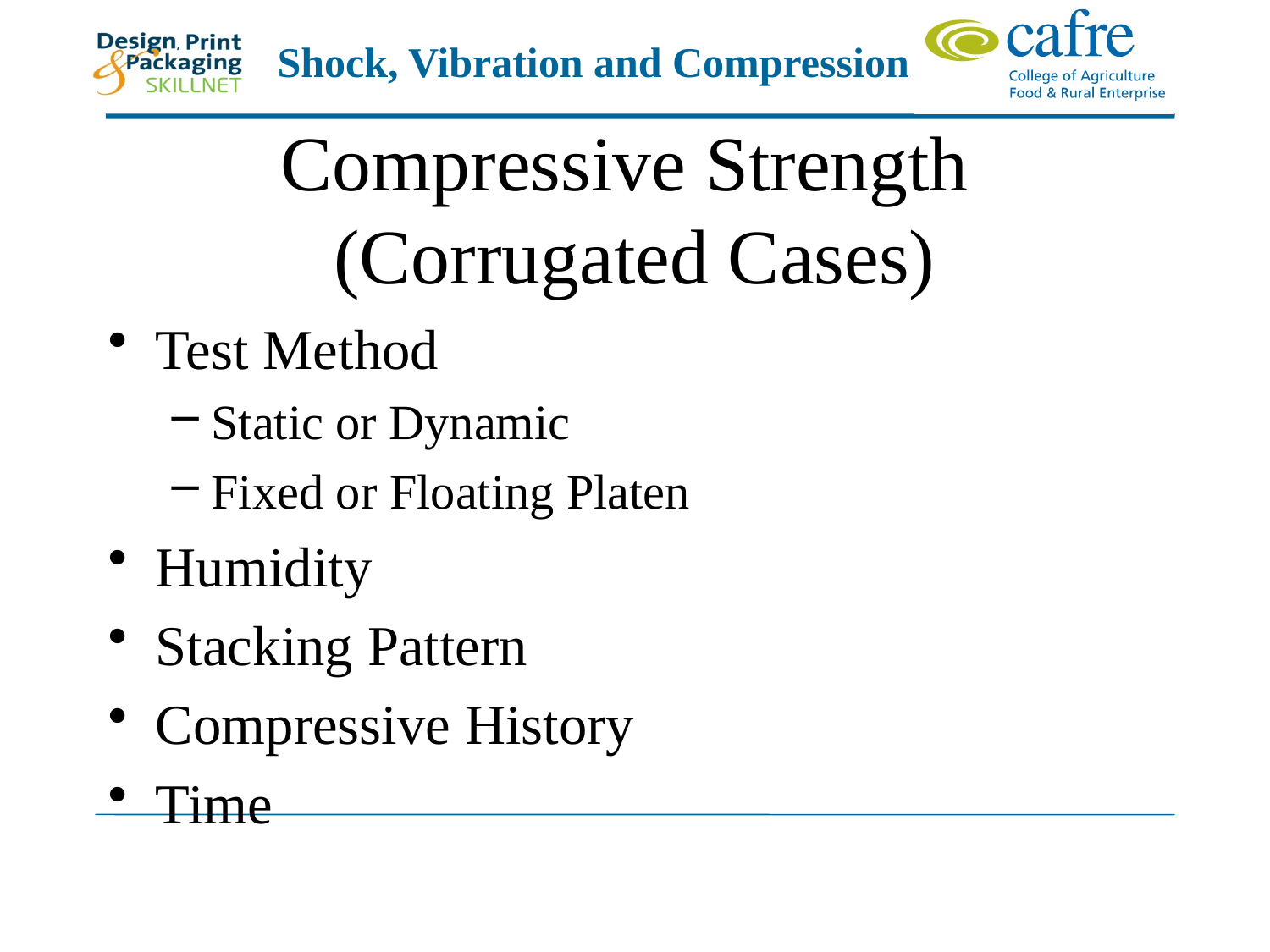

# Compressive Strength (Corrugated Cases)
Test Method
Static or Dynamic
Fixed or Floating Platen
Humidity
Stacking Pattern
Compressive History
Time